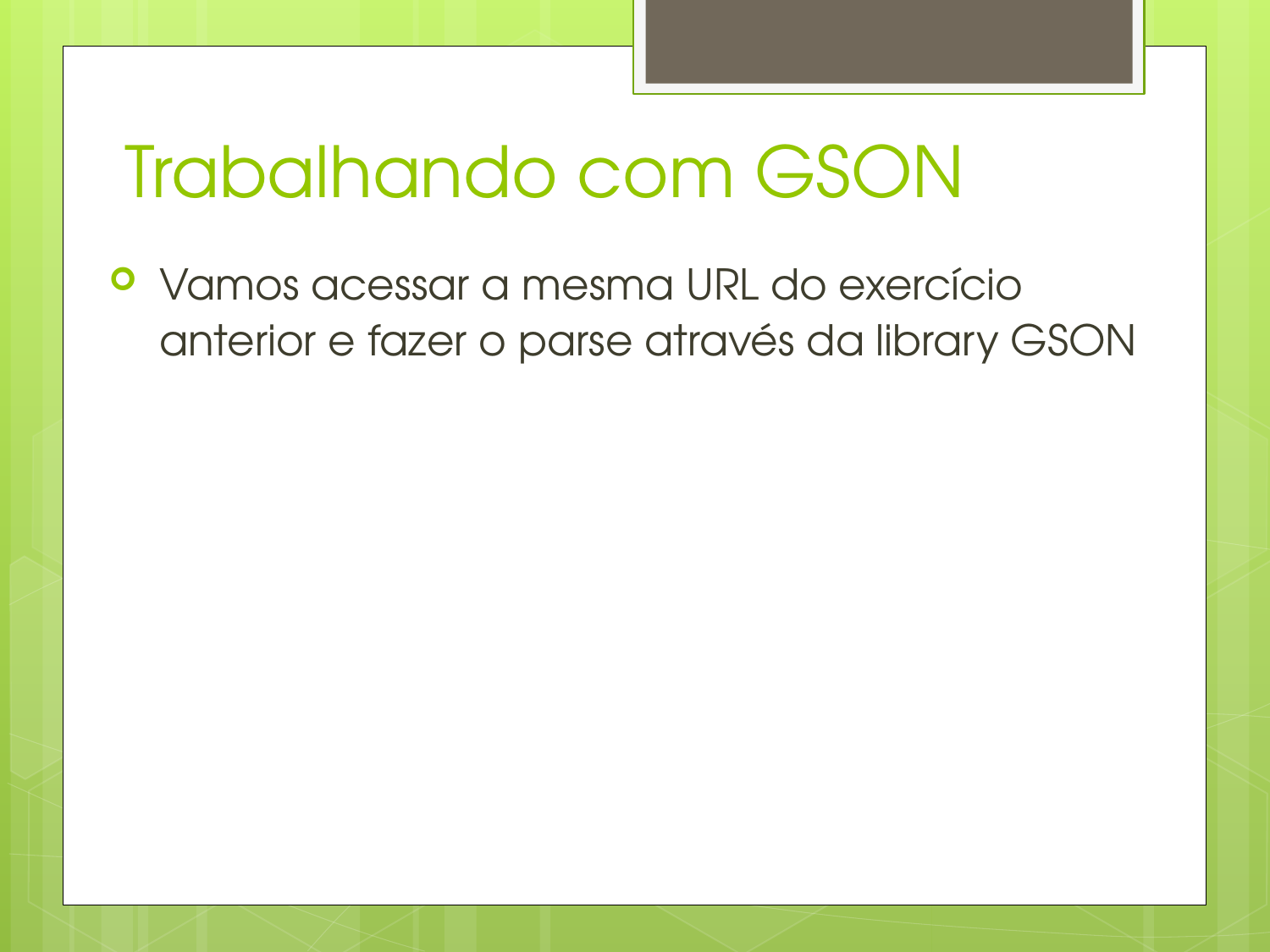

Trabalhando com GSON
Vamos acessar a mesma URL do exercício anterior e fazer o parse através da library GSON